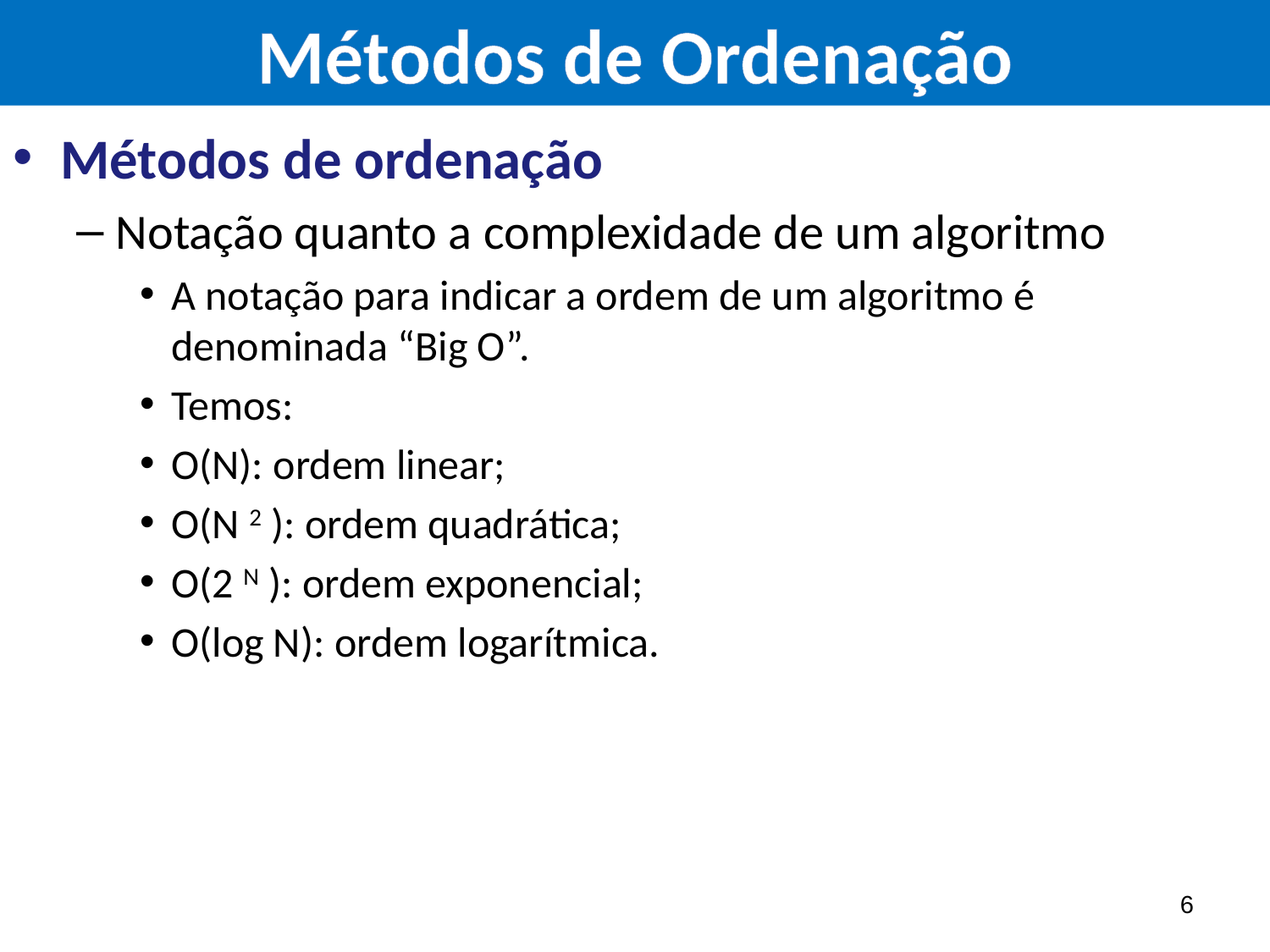

Métodos de ordenação
Notação quanto a complexidade de um algoritmo
A notação para indicar a ordem de um algoritmo é denominada “Big O”.
Temos:
O(N): ordem linear;
O(N 2 ): ordem quadrática;
O(2 N ): ordem exponencial;
O(log N): ordem logarítmica.

6